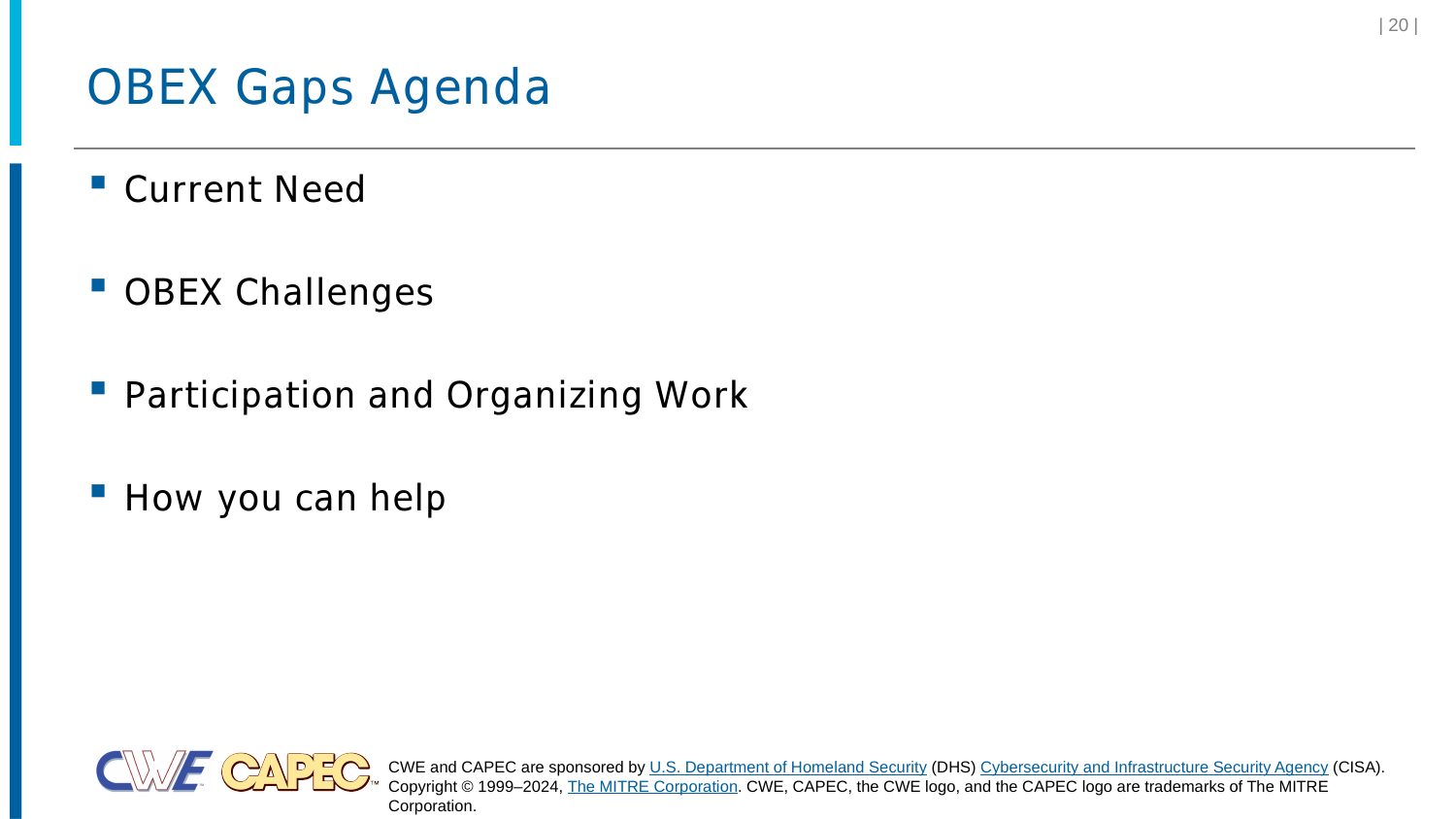

| 20 |
# OBEX Gaps Agenda
Current Need

OBEX Challenges

Participation and Organizing Work

How you can help